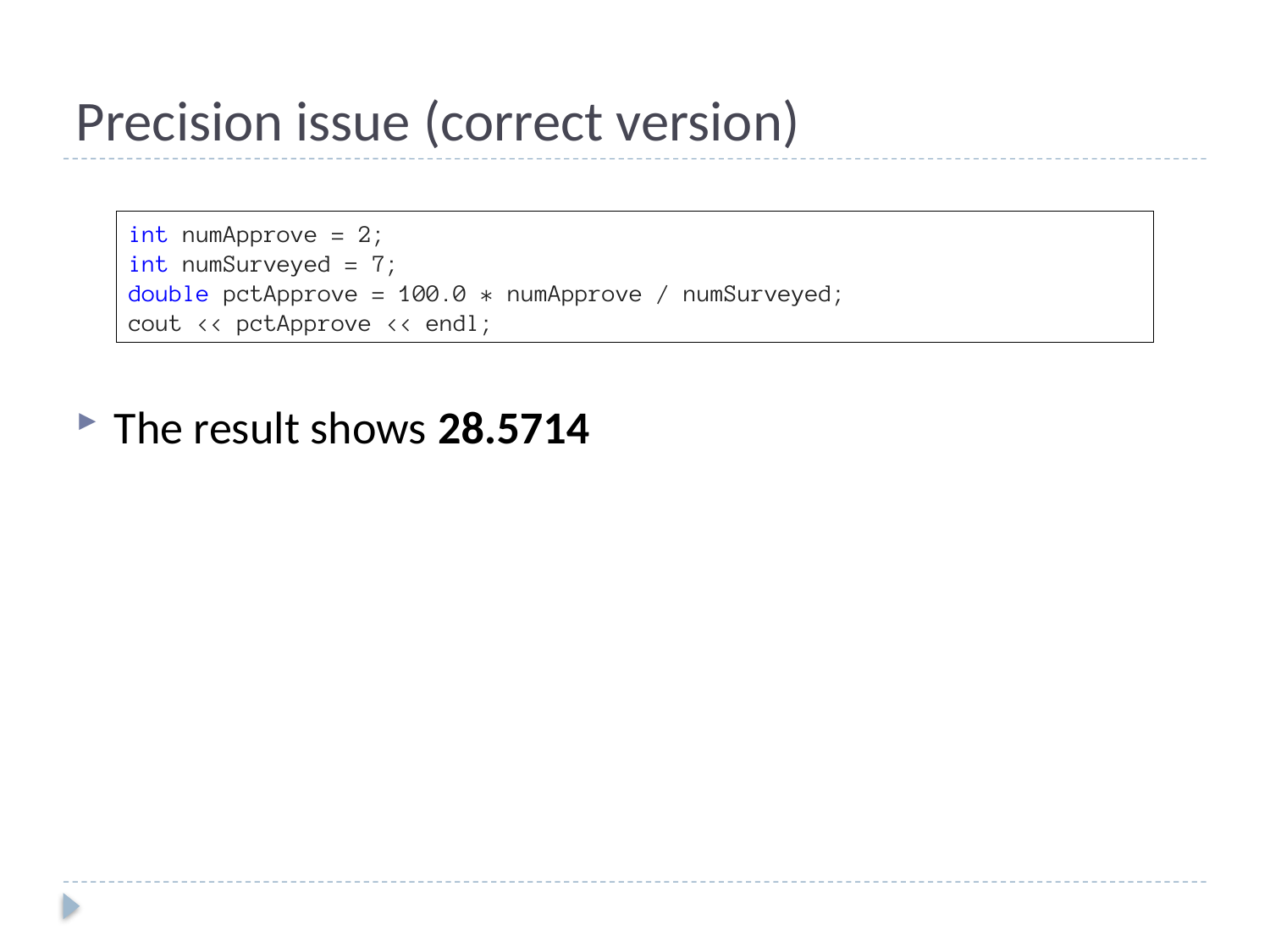

# Precision issue (correct version)
int numApprove = 2;
int numSurveyed = 7;
double pctApprove = 100.0 * numApprove / numSurveyed;
cout << pctApprove << endl;
The result shows 28.5714